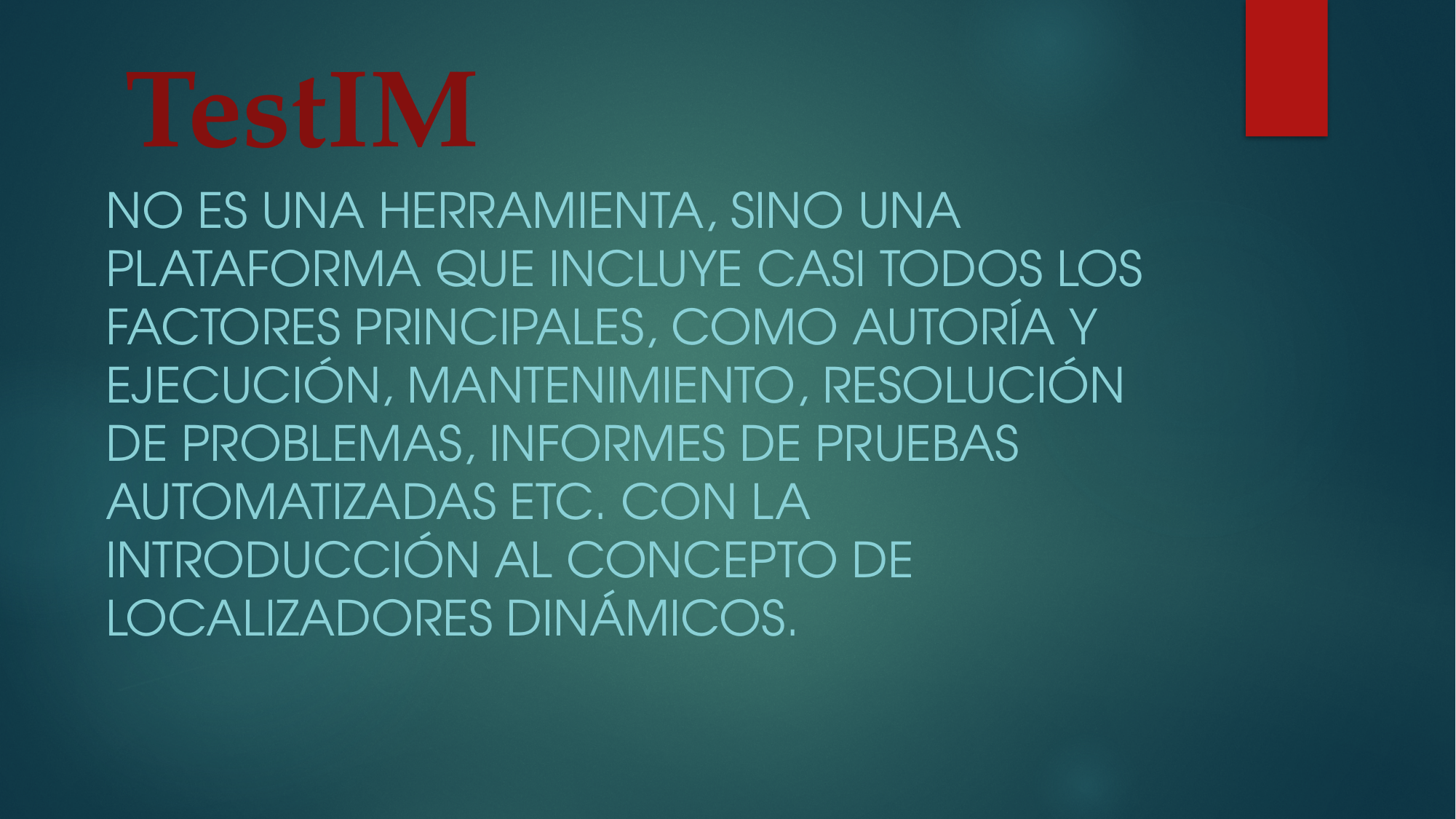

# TestIM
no es una herramienta, sino una plataforma que incluye casi todos los factores principales, como Autoría y ejecución, mantenimiento, resolución de problemas, informes de pruebas automatizadas ETC. Con la introducción al concepto de localizadores dinámicos.